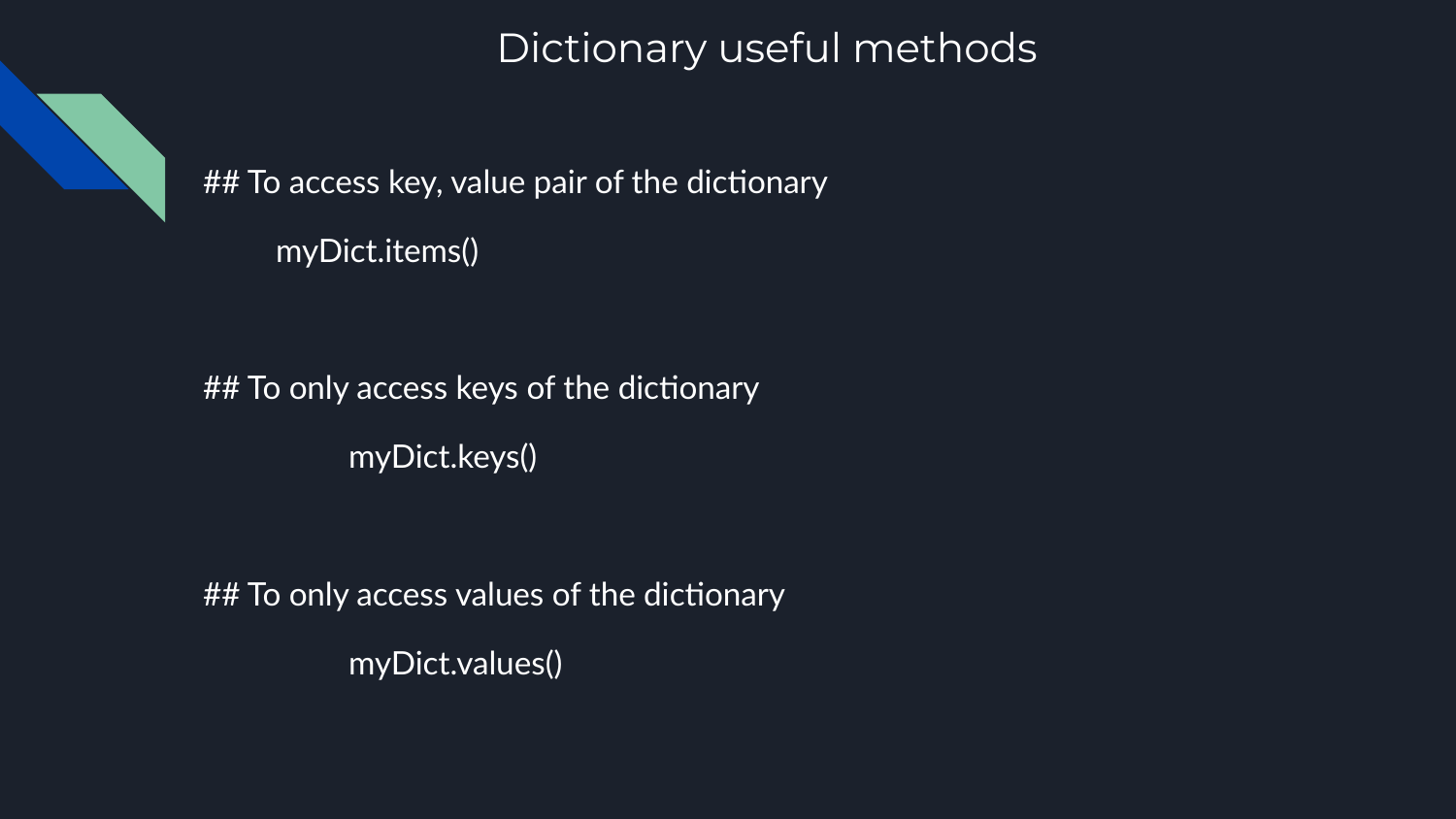

# Dictionary useful methods
## To access key, value pair of the dictionary
myDict.items()

## To only access keys of the dictionary
	myDict.keys()

## To only access values of the dictionary
	myDict.values()